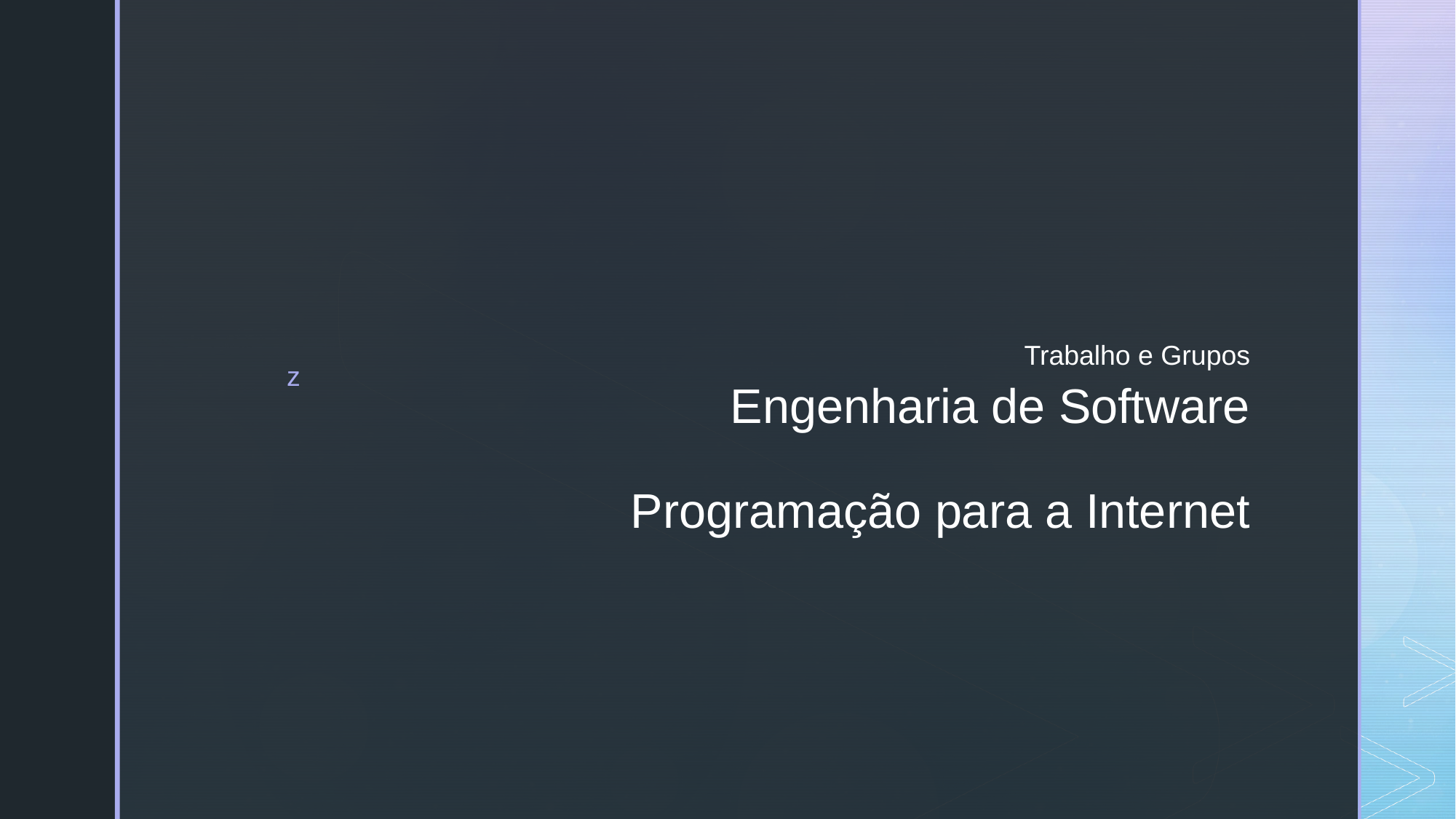

Trabalho e Grupos
# Engenharia de Software Programação para a Internet